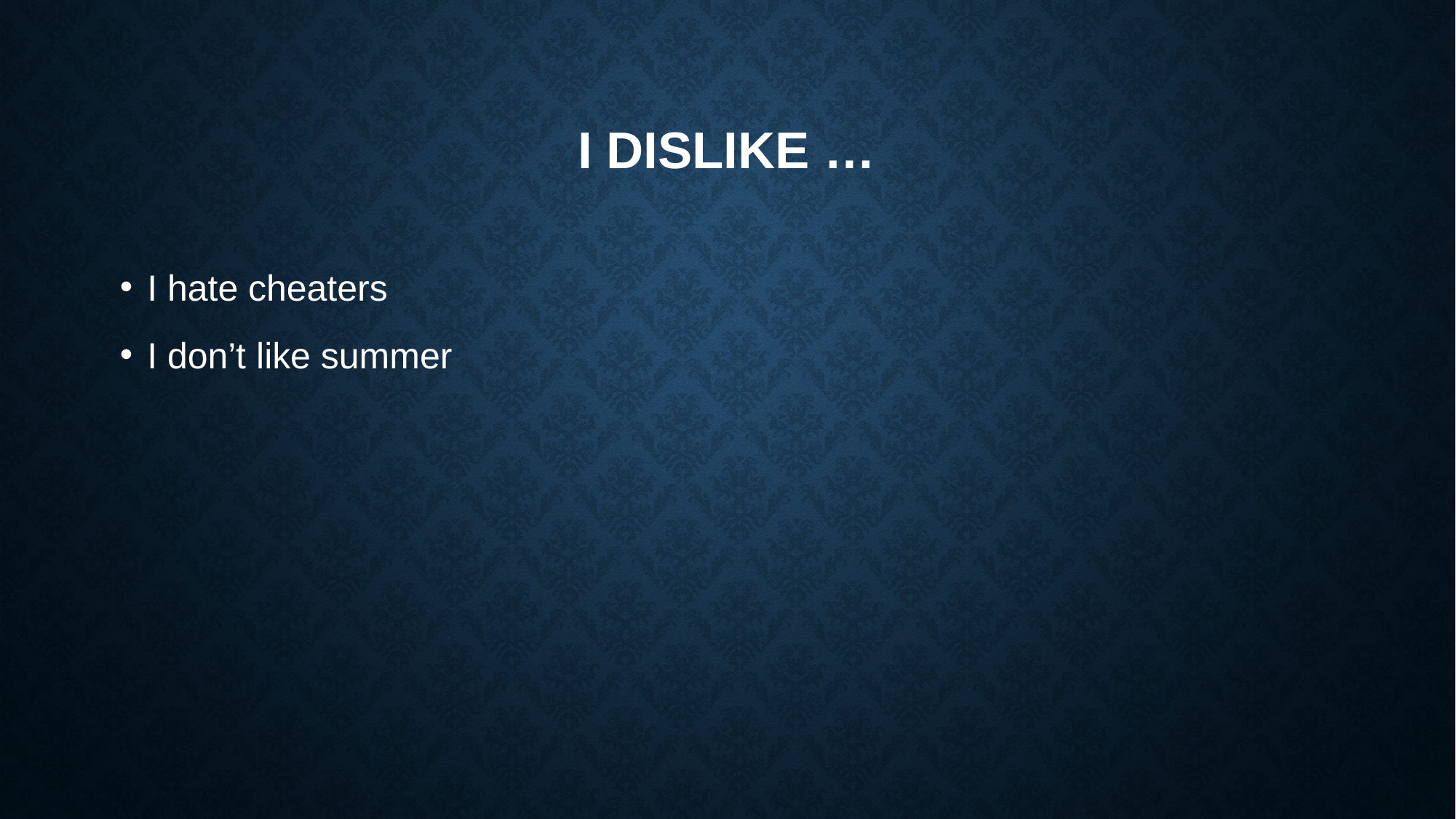

# I DISLIKE …
I hate cheaters
I don’t like summer